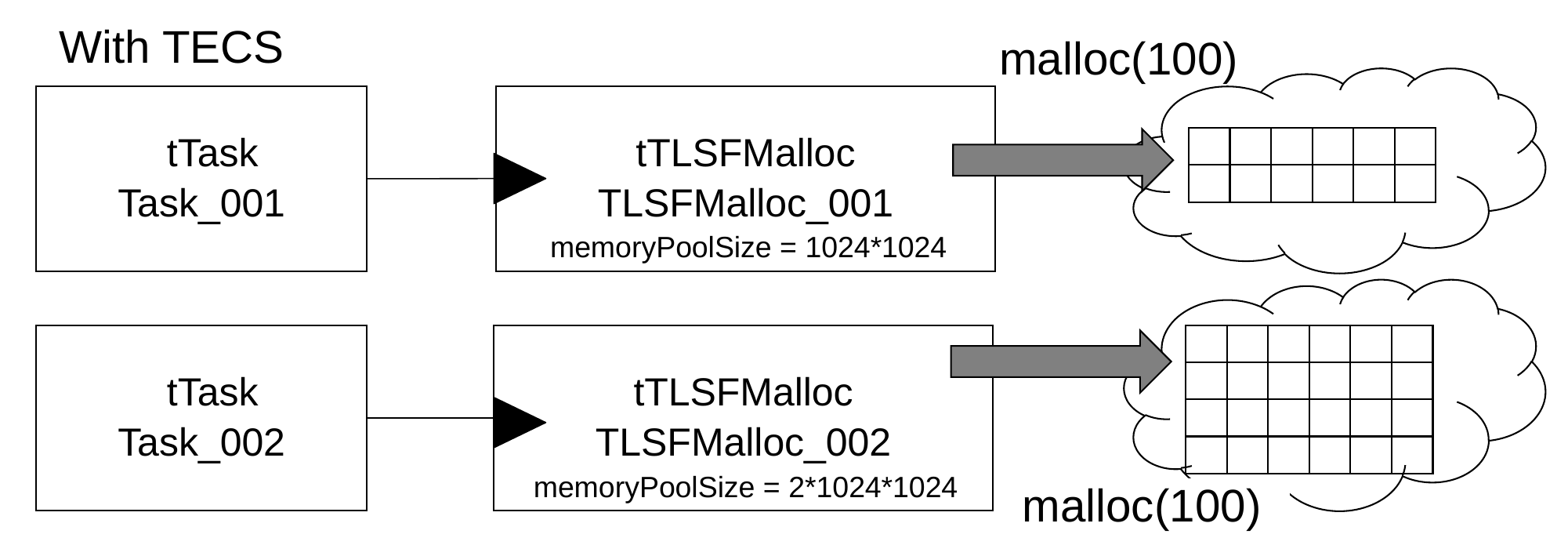

With TECS
malloc(100)

  tTask
Task_001
tTLSFMalloc
TLSFMalloc_001

memoryPoolSize = 1024*1024

  tTask
Task_002

tTLSFMalloc
TLSFMalloc_002

memoryPoolSize = 2*1024*1024
malloc(100)